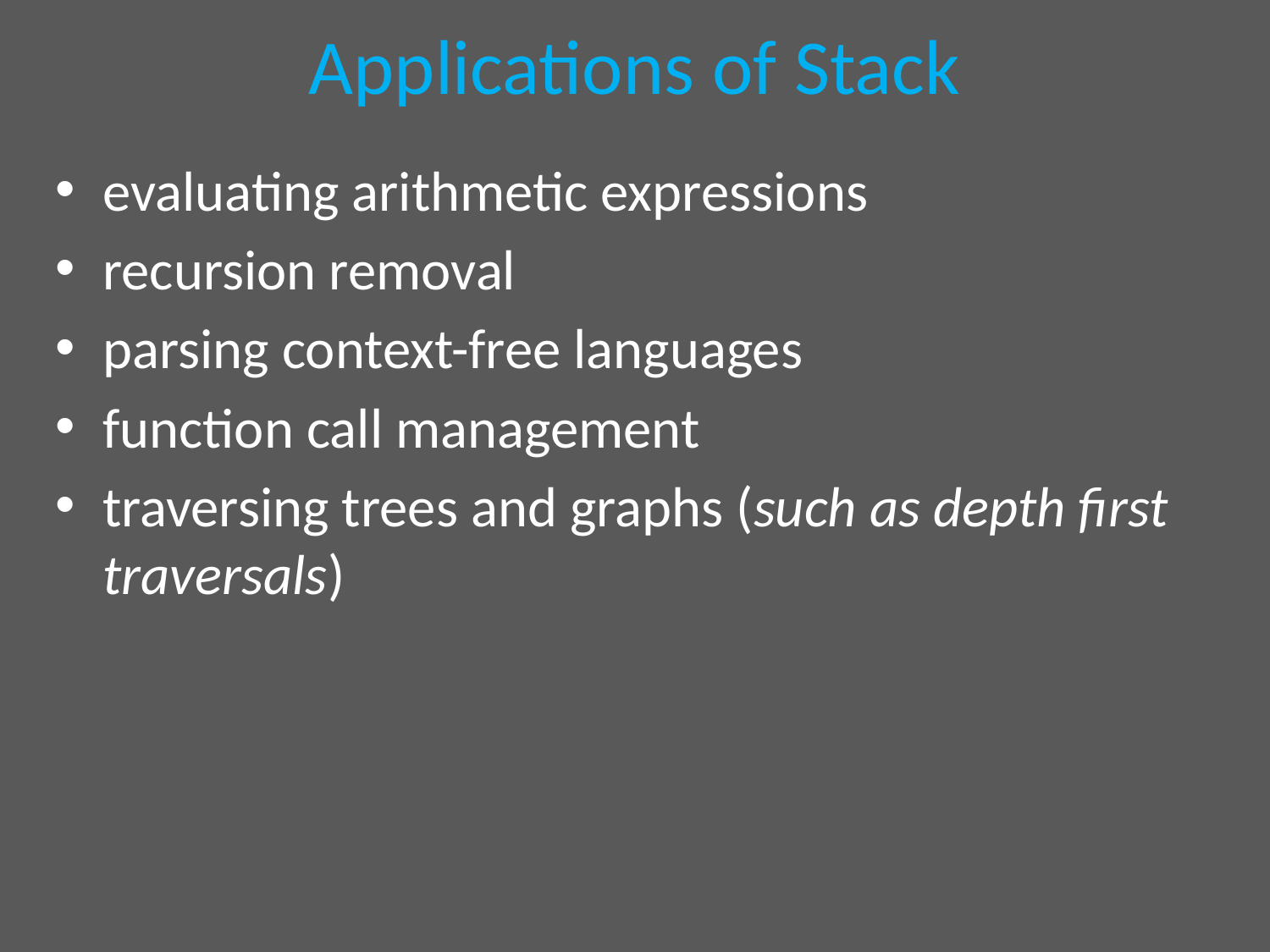

# Applications of Stack
evaluating arithmetic expressions
recursion removal
parsing context-free languages
function call management
traversing trees and graphs (such as depth first traversals)